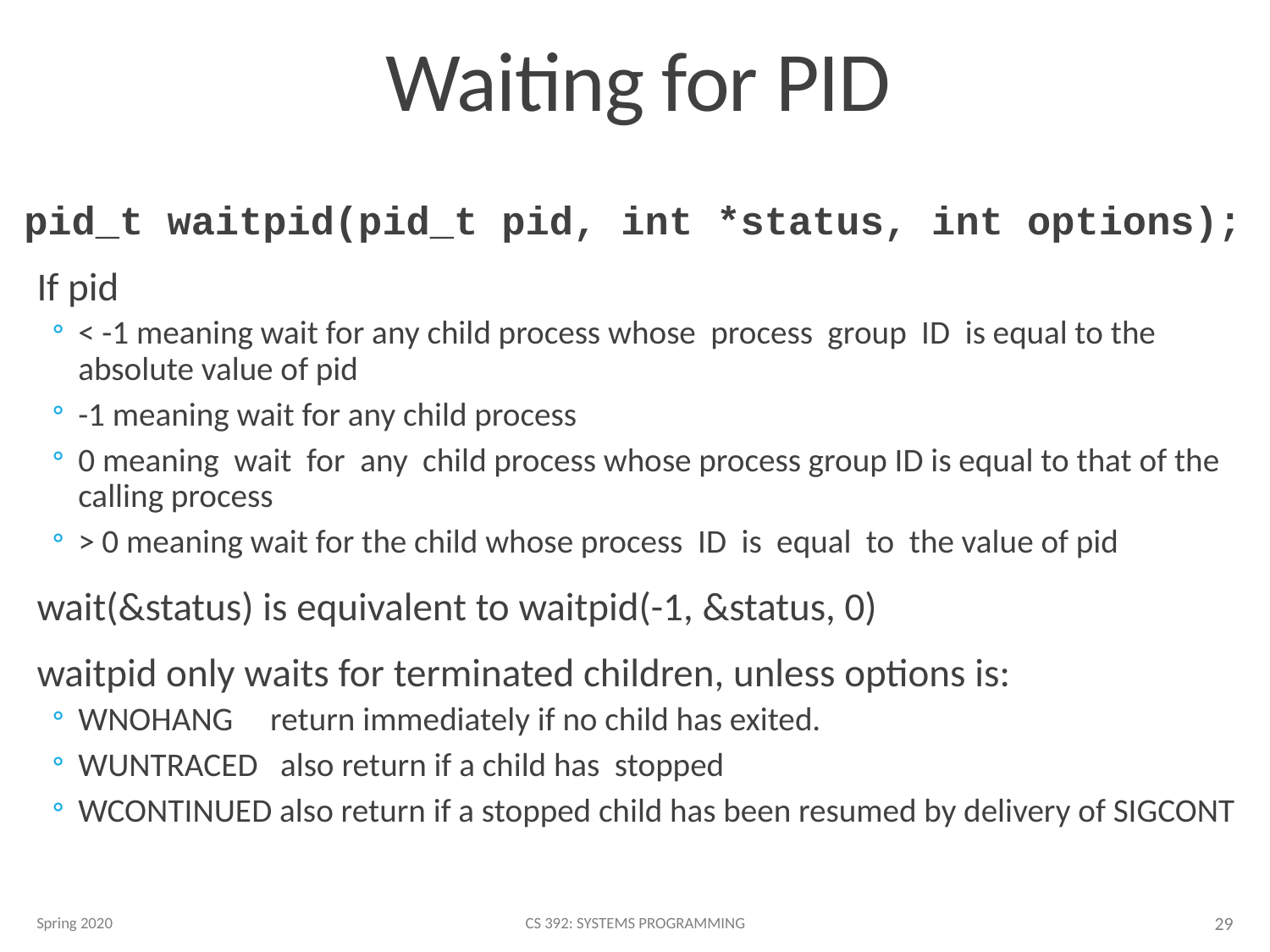

# Waiting for PID
pid_t waitpid(pid_t pid, int *status, int options);
If pid
< -1 meaning wait for any child process whose  process  group  ID  is equal to the absolute value of pid
-1 meaning wait for any child process
0 meaning  wait  for  any  child process whose process group ID is equal to that of the calling process
> 0 meaning wait for the child whose process  ID  is  equal  to  the value of pid
wait(&status) is equivalent to waitpid(-1, &status, 0)
waitpid only waits for terminated children, unless options is:
WNOHANG     return immediately if no child has exited.
WUNTRACED   also return if a child has  stopped
WCONTINUED also return if a stopped child has been resumed by delivery of SIGCONT

Spring 2020
CS 392: Systems Programming
29